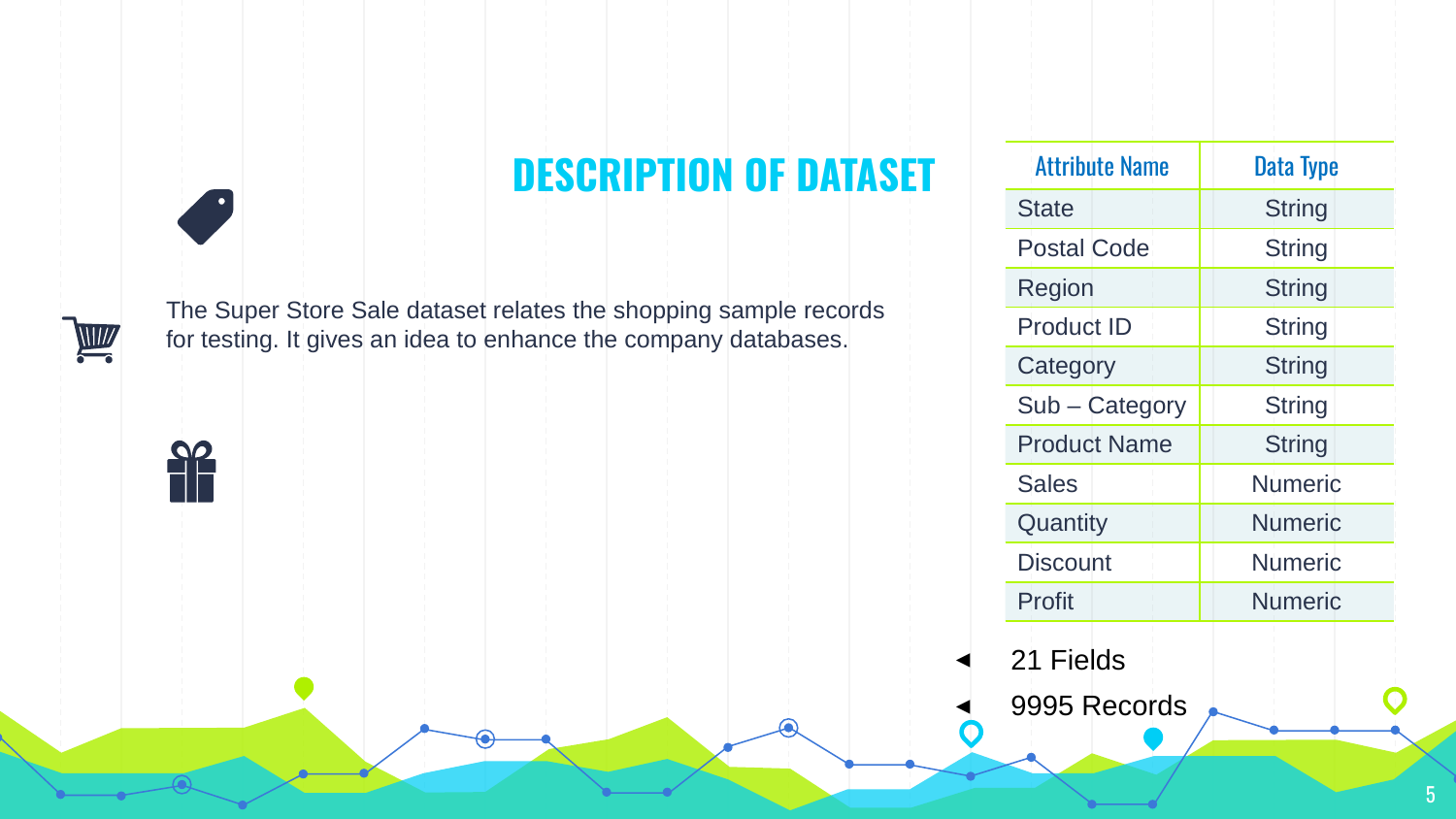

# DESCRIPTION OF DATASET
| Attribute Name | Data Type |
| --- | --- |
| State | String |
| Postal Code | String |
| Region | String |
| Product ID | String |
| Category | String |
| Sub – Category | String |
| Product Name | String |
| Sales | Numeric |
| Quantity | Numeric |
| Discount | Numeric |
| Profit | Numeric |

The Super Store Sale dataset relates the shopping sample records for testing. It gives an idea to enhance the company databases.

21 Fields
9995 Records
5